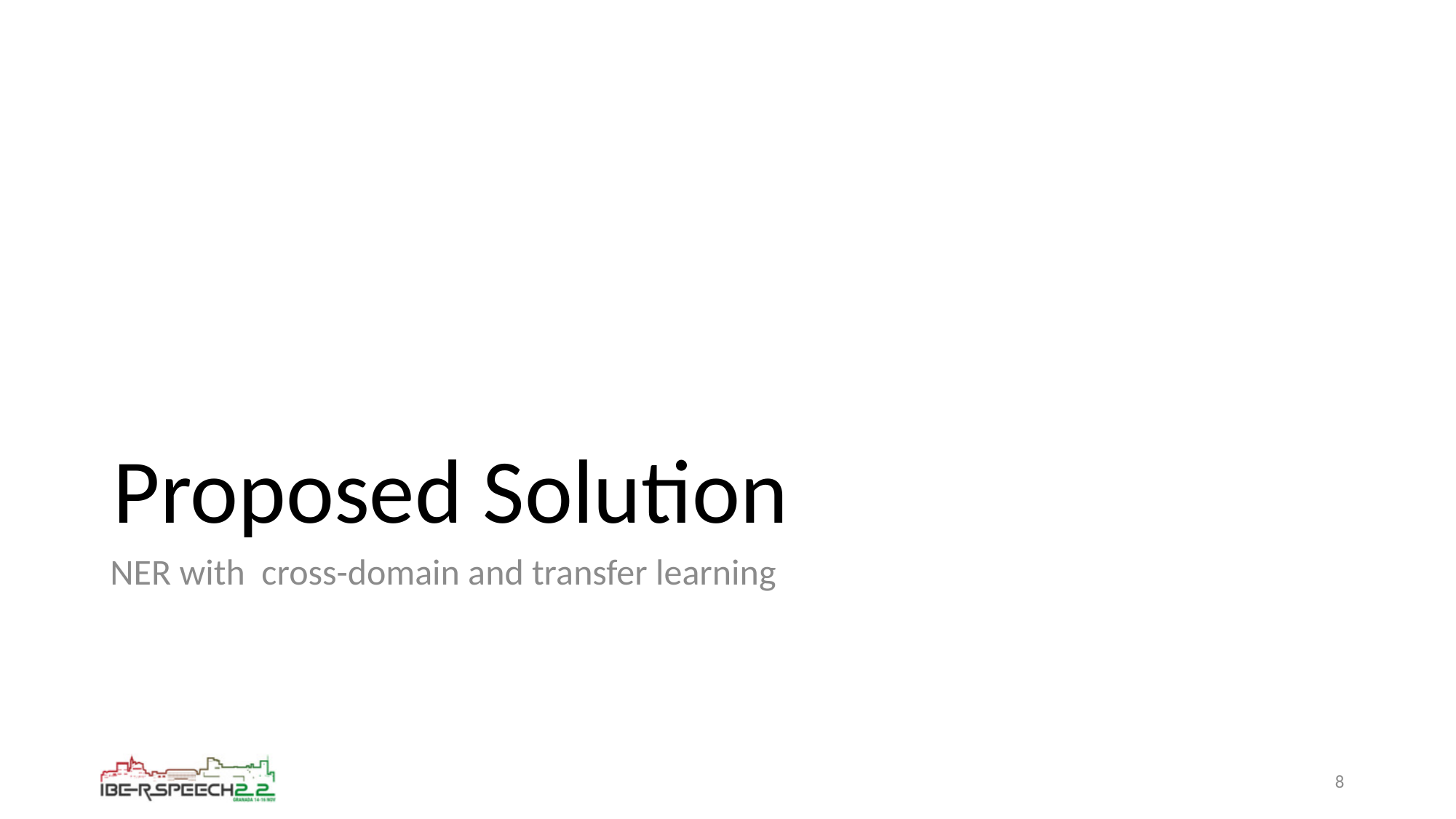

# Proposed Solution
NER with  cross-domain and transfer learning
8